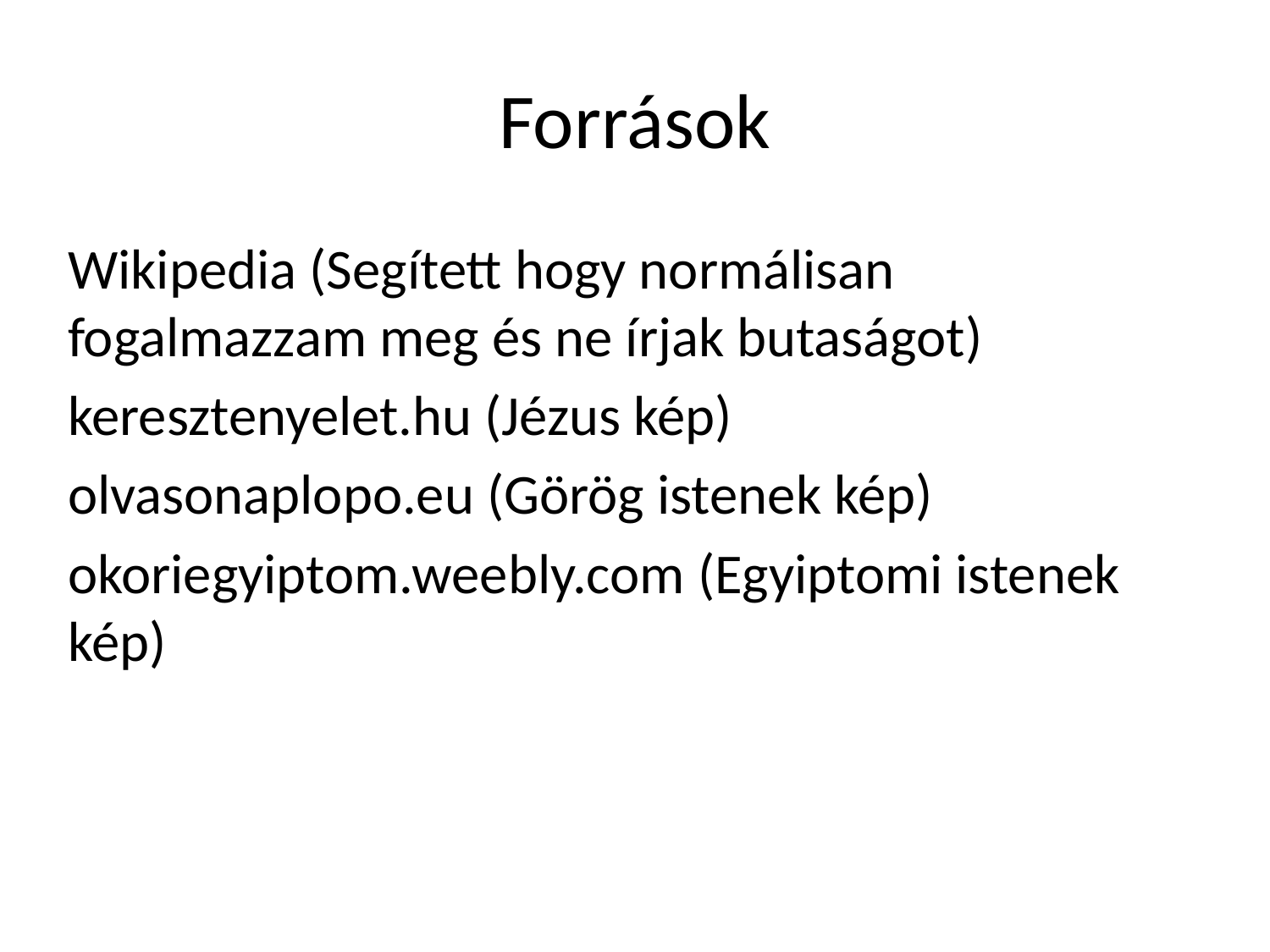

# Források
Wikipedia (Segített hogy normálisan fogalmazzam meg és ne írjak butaságot)
keresztenyelet.hu (Jézus kép)
olvasonaplopo.eu (Görög istenek kép)
okoriegyiptom.weebly.com (Egyiptomi istenek kép)